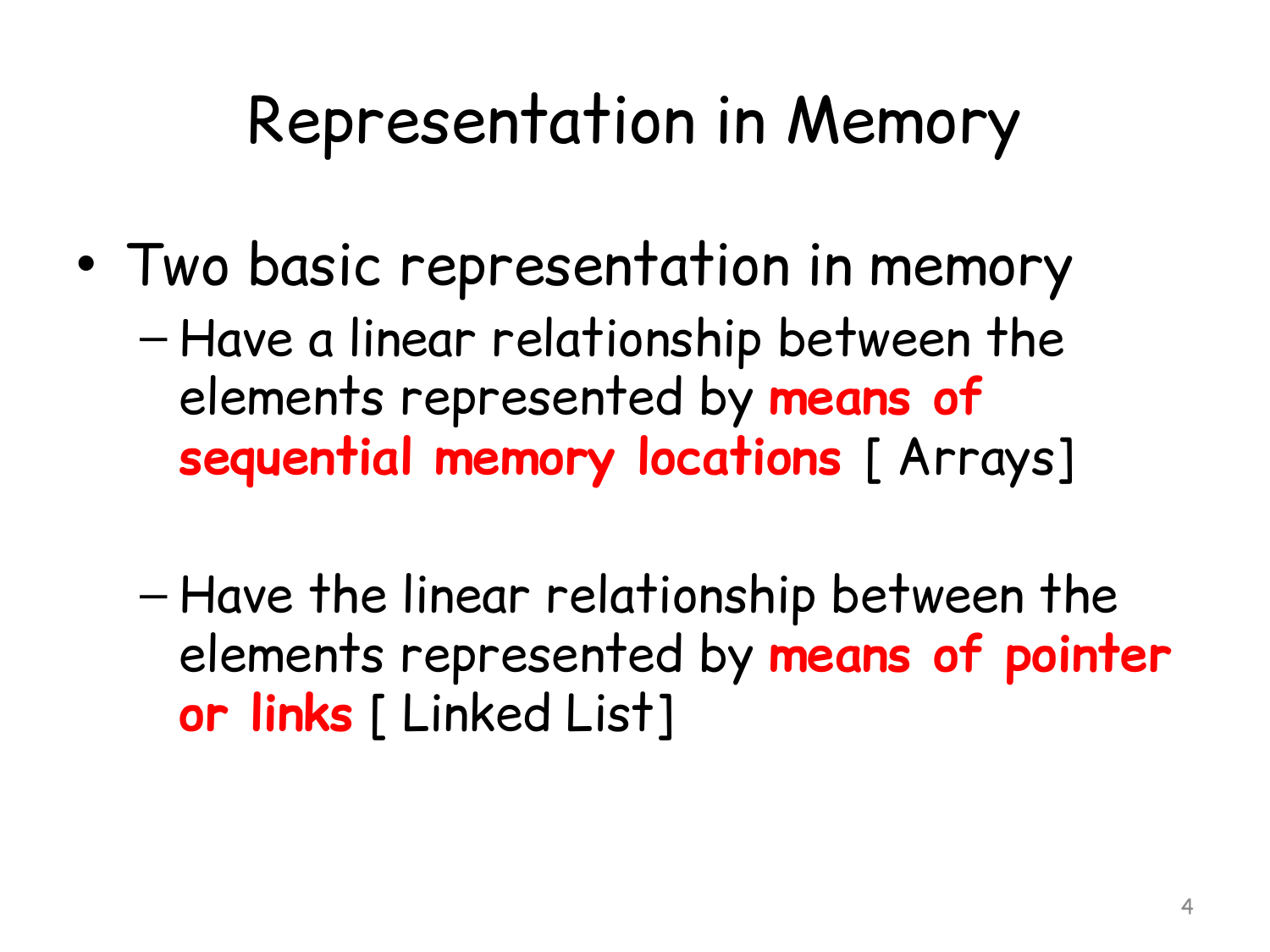

# Representation in Memory
Two basic representation in memory
Have a linear relationship between the elements represented by means of sequential memory locations [ Arrays]

Have the linear relationship between the elements represented by means of pointer or links [ Linked List]
4